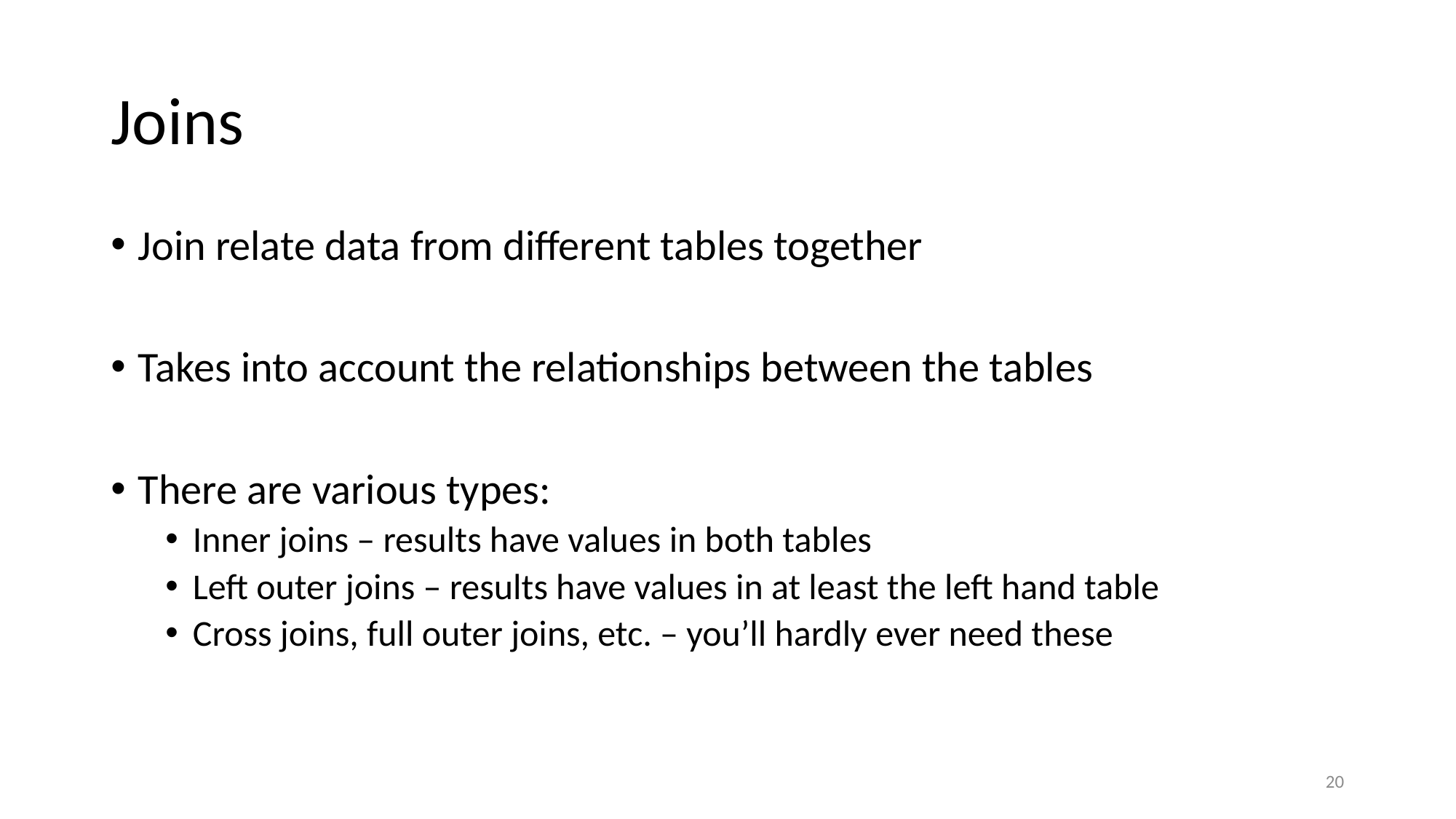

# Joins
Join relate data from different tables together

Takes into account the relationships between the tables

There are various types:
Inner joins – results have values in both tables
Left outer joins – results have values in at least the left hand table
Cross joins, full outer joins, etc. – you’ll hardly ever need these
20